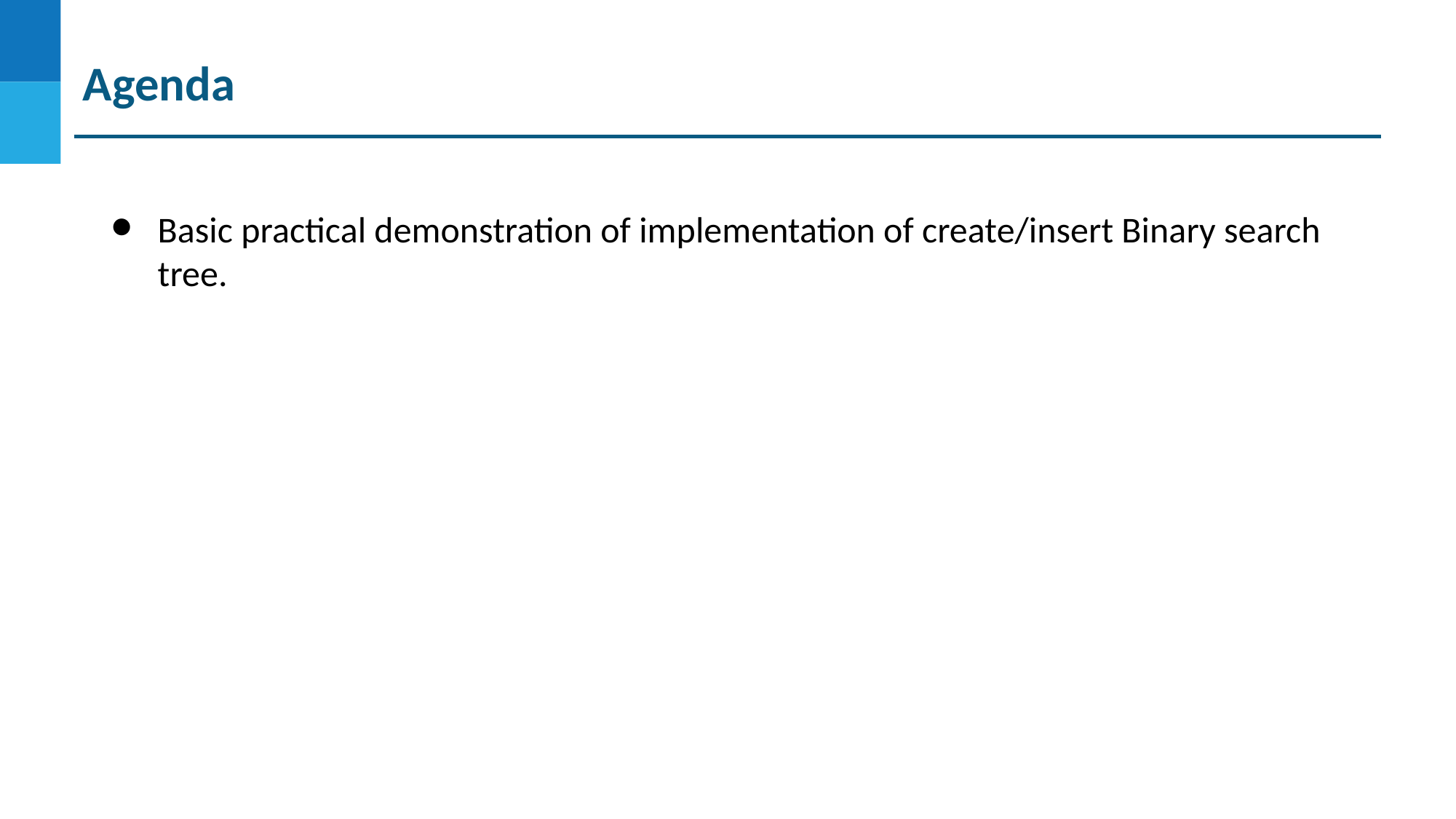

Agenda
Basic practical demonstration of implementation of create/insert Binary search tree.